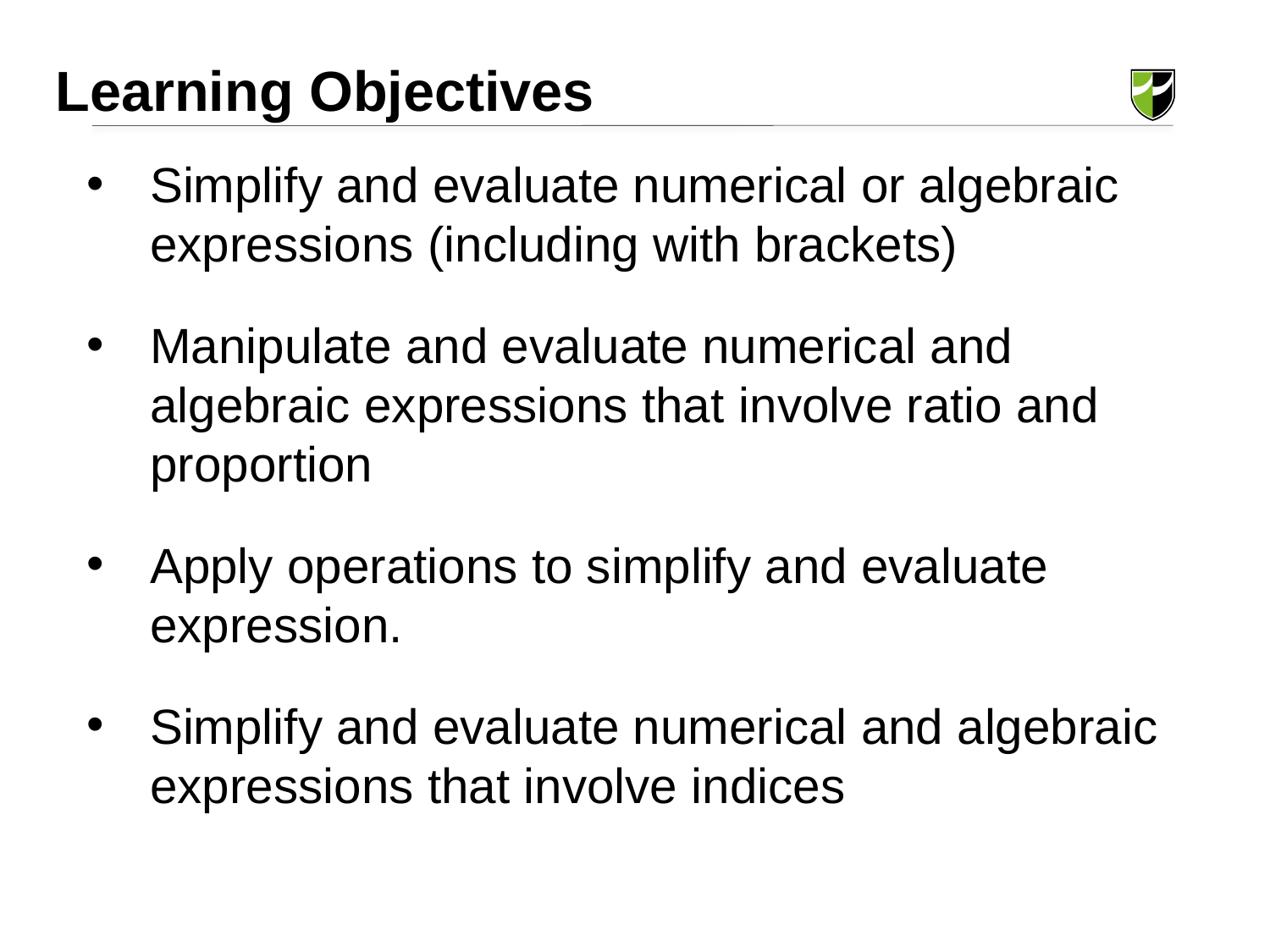

Learning Objectives
Simplify and evaluate numerical or algebraic expressions (including with brackets)
Manipulate and evaluate numerical and algebraic expressions that involve ratio and proportion
Apply operations to simplify and evaluate expression.
Simplify and evaluate numerical and algebraic expressions that involve indices